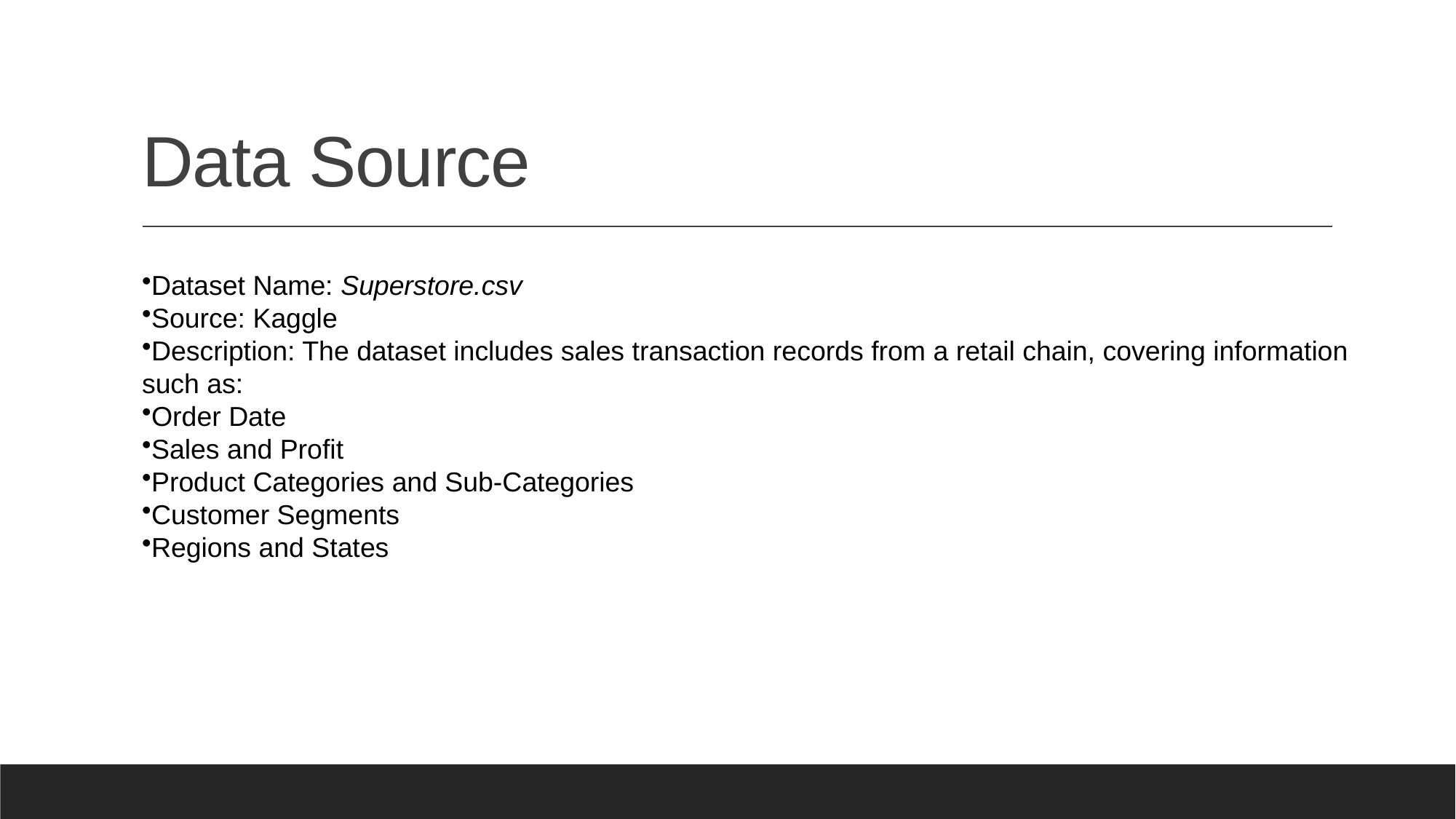

# Data Source
Dataset Name: Superstore.csv
Source: Kaggle
Description: The dataset includes sales transaction records from a retail chain, covering information such as:
Order Date
Sales and Profit
Product Categories and Sub-Categories
Customer Segments
Regions and States